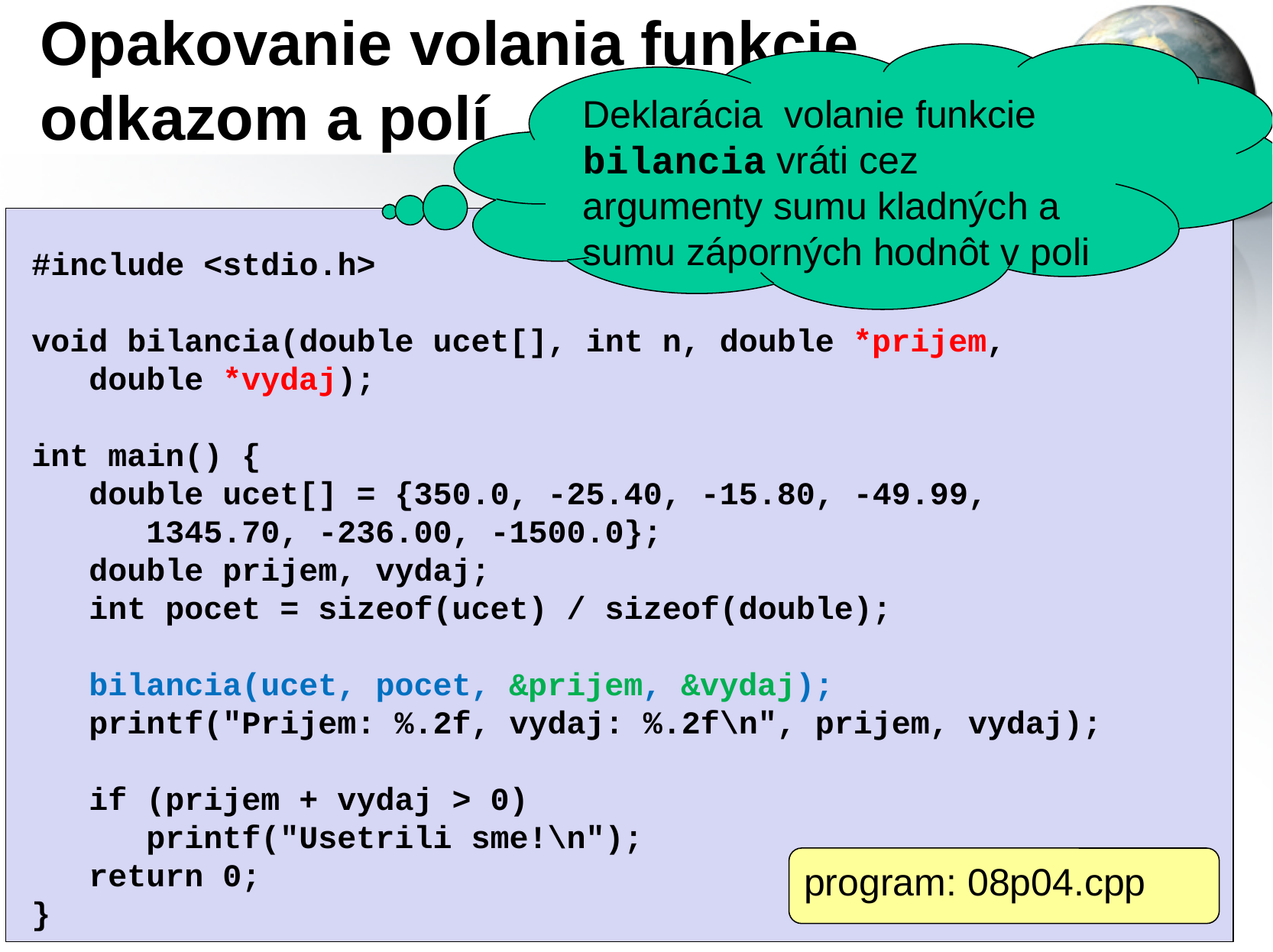

# Opakovanie volania funkcie odkazom a polí
Deklarácia  volanie funkcie bilancia vráti cez argumenty sumu kladných a sumu záporných hodnôt v poli

#include <stdio.h>

void bilancia(double ucet[], int n, double *prijem,
   double *vydaj);

int main() {
   double ucet[] = {350.0, -25.40, -15.80, -49.99,
      1345.70, -236.00, -1500.0};
   double prijem, vydaj;
   int pocet = sizeof(ucet) / sizeof(double);

   bilancia(ucet, pocet, &prijem, &vydaj);
   printf("Prijem: %.2f, vydaj: %.2f\n", prijem, vydaj);

   if (prijem + vydaj > 0)
      printf("Usetrili sme!\n");
   return 0;
}
program: 08p04.cpp